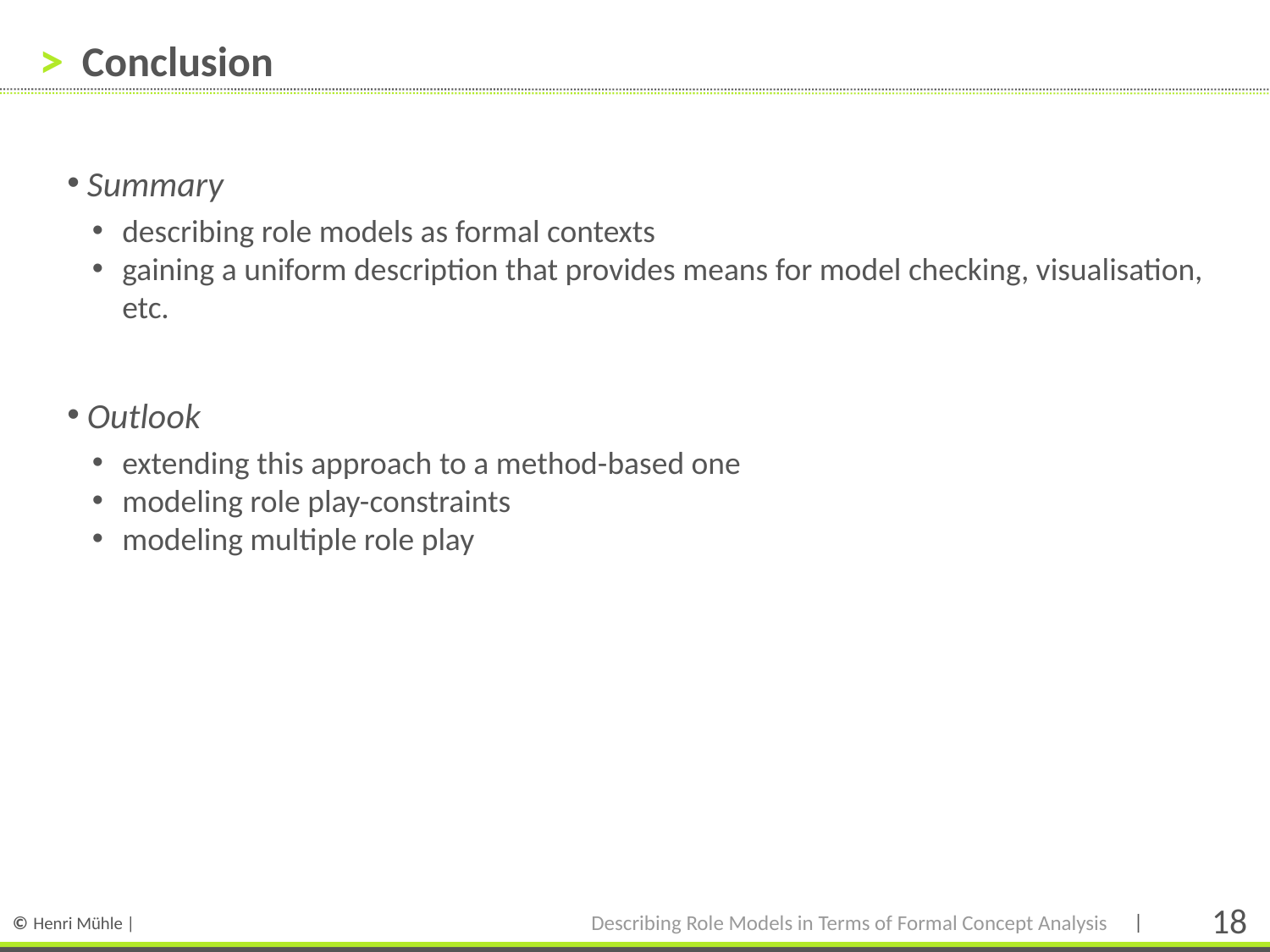

# Conclusion
Summary
describing role models as formal contexts
gaining a uniform description that provides means for model checking, visualisation, etc.

Outlook
extending this approach to a method-based one
modeling role play-constraints
modeling multiple role play

Describing Role Models in Terms of Formal Concept Analysis